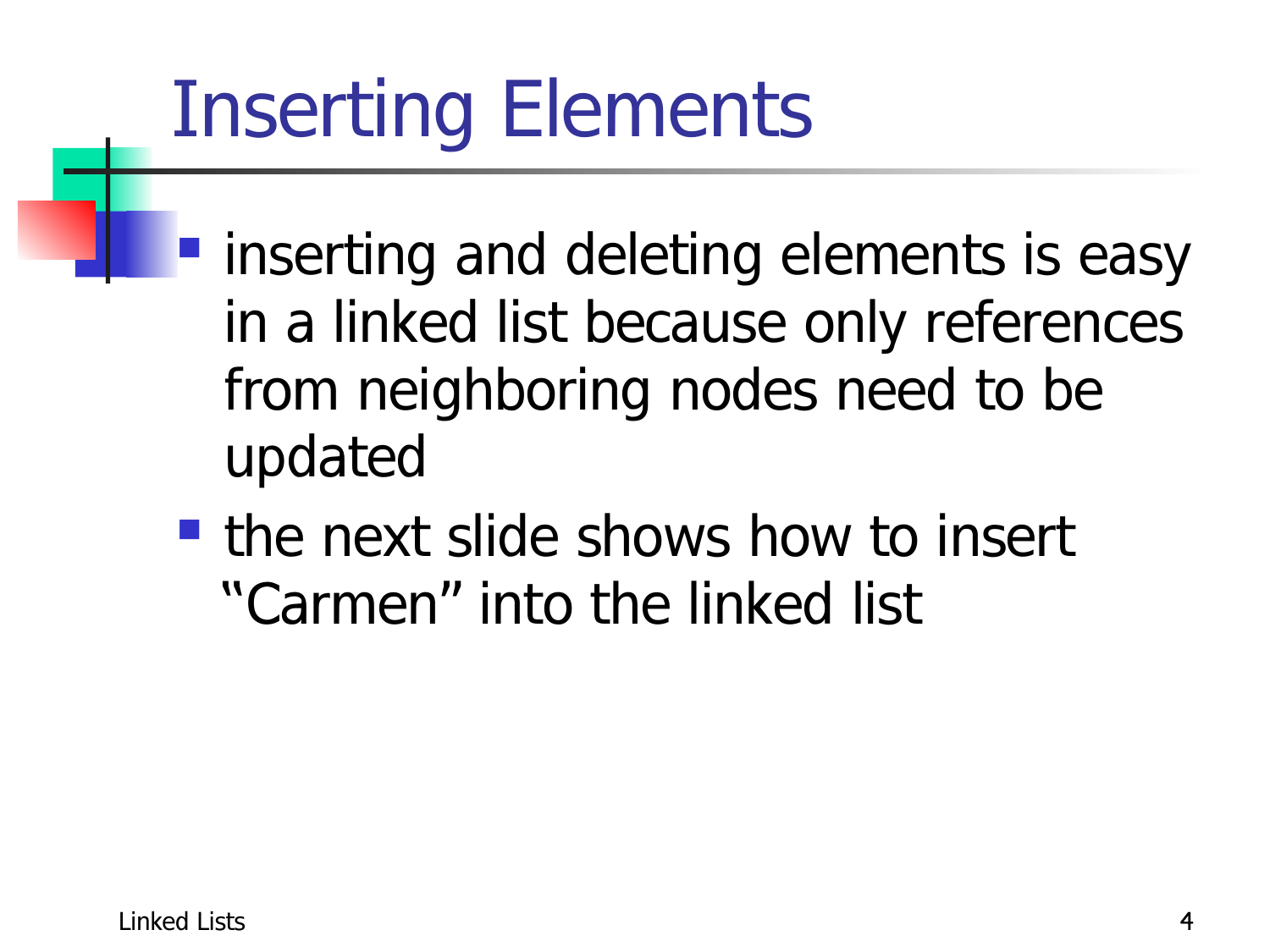

# Inserting Elements
inserting and deleting elements is easy in a linked list because only references from neighboring nodes need to be updated
the next slide shows how to insert “Carmen” into the linked list

Linked Lists
4